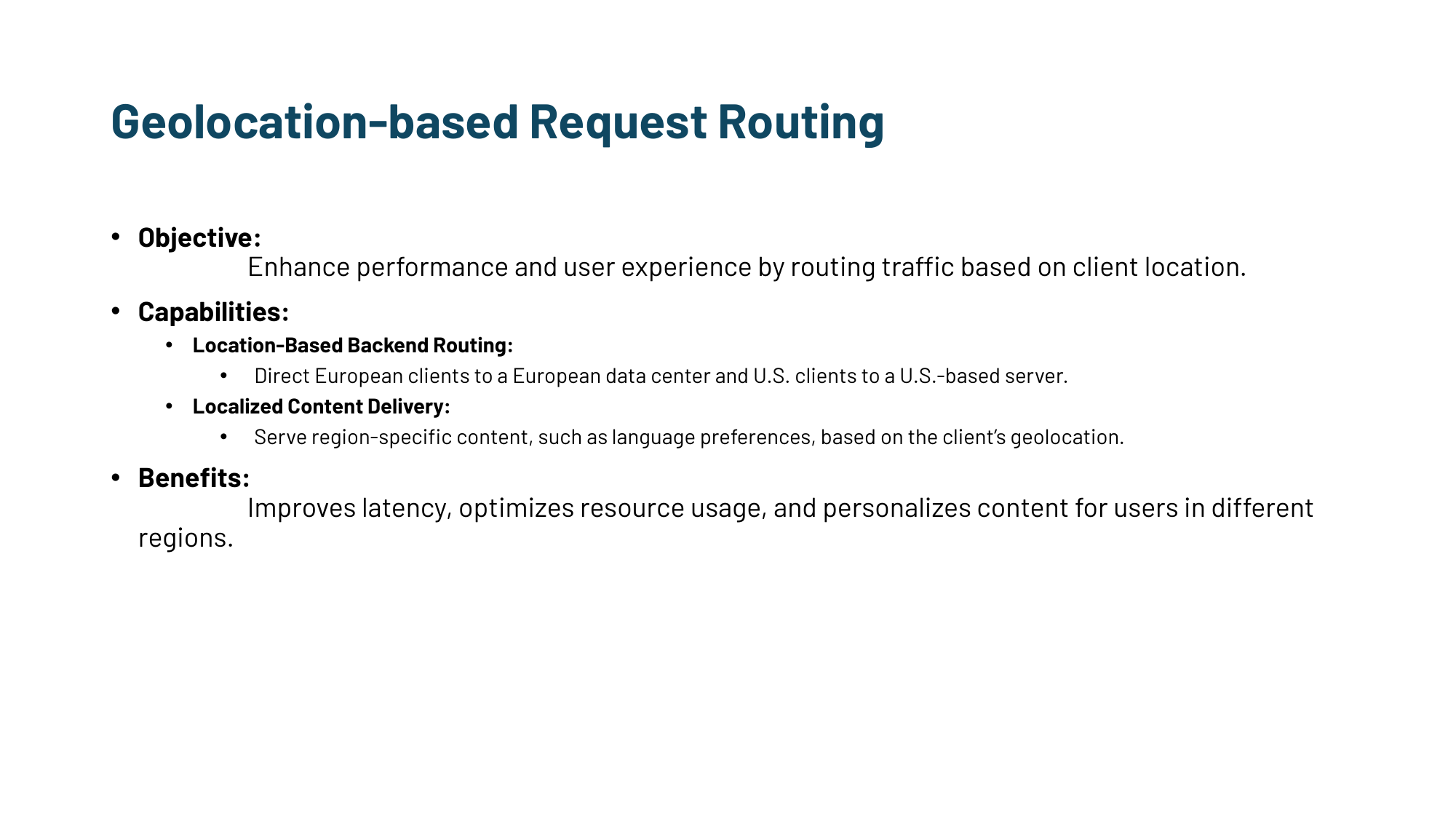

# Geolocation-based Request Routing
Objective:
	Enhance performance and user experience by routing traffic based on client location.
Capabilities:
Location-Based Backend Routing:
Direct European clients to a European data center and U.S. clients to a U.S.-based server.
Localized Content Delivery:
Serve region-specific content, such as language preferences, based on the client’s geolocation.
Benefits:
	Improves latency, optimizes resource usage, and personalizes content for users in different regions.